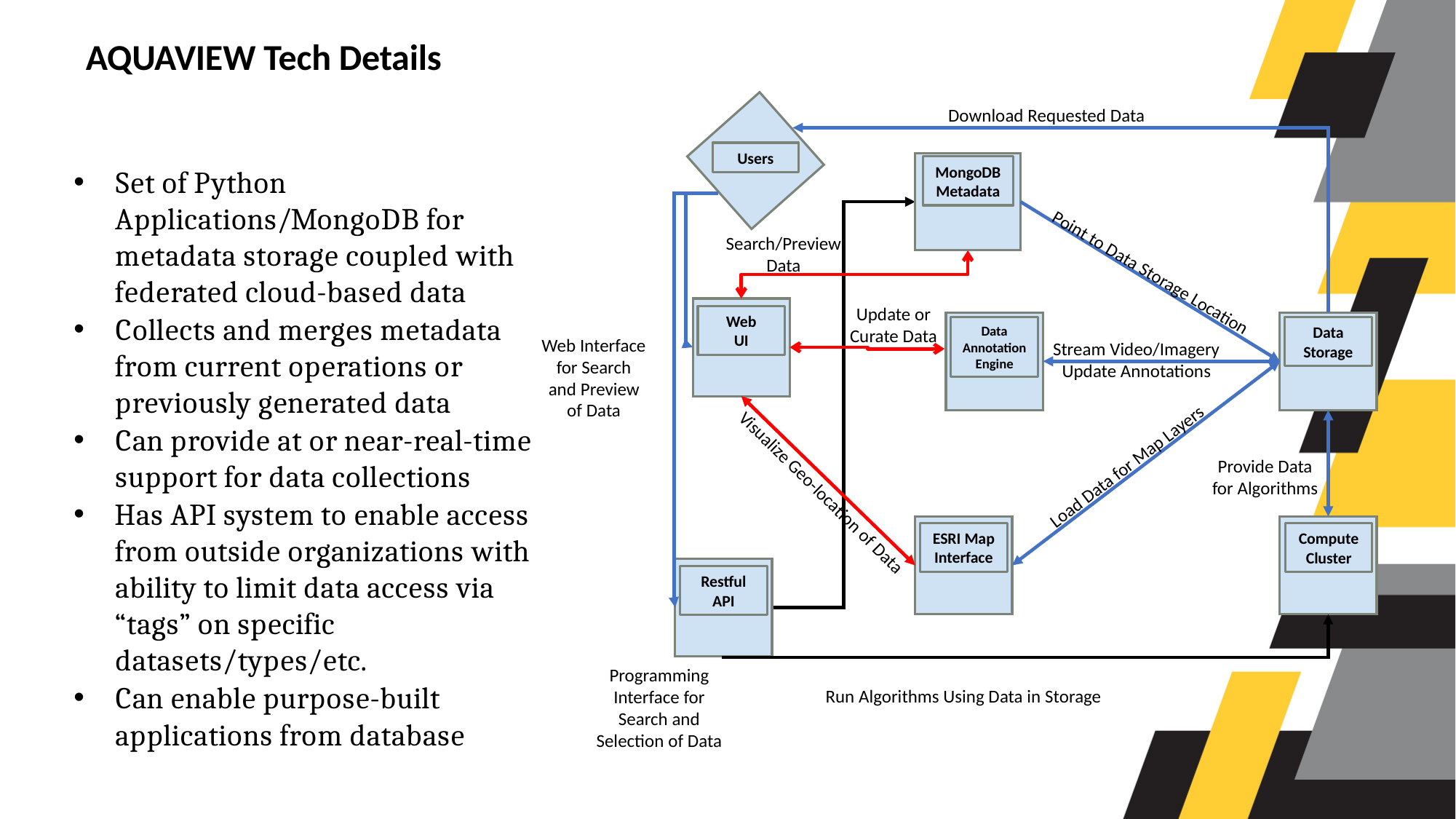

# AQUAVIEW Tech Details
Download Requested Data

Users

MongoDB
Metadata
Set of Python Applications/MongoDB for metadata storage coupled with federated cloud-based data
Collects and merges metadata from current operations or previously generated data
Can provide at or near-real-time support for data collections
Has API system to enable access from outside organizations with ability to limit data access via “tags” on specific datasets/types/etc.
Can enable purpose-built applications from database

Search/Preview Data
Point to Data Storage Location
Update or Curate Data

Web
UI

Data Annotation Engine
Data Storage
Web Interface for Search and Preview of Data
Stream Video/Imagery
Update Annotations
Load Data for Map Layers
Provide Data for Algorithms
Visualize Geo-location of Data

ESRI Map Interface
Compute Cluster

Restful
API
Programming Interface for Search and Selection of Data
Run Algorithms Using Data in Storage